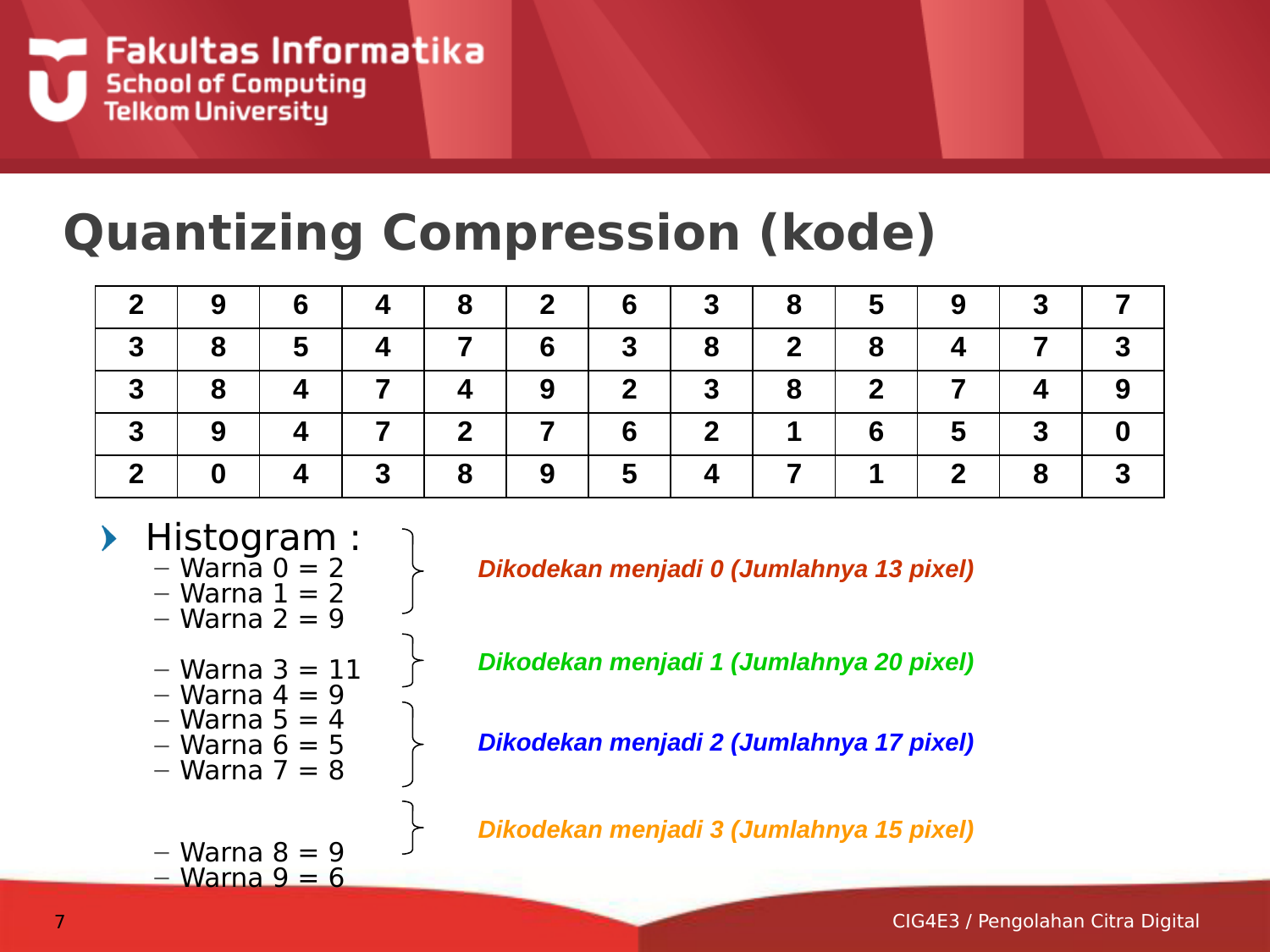

# Quantizing Compression (kode)

Histogram :
Warna 0 = 2
Warna 1 = 2
Warna 2 = 9

Warna 3 = 11
Warna 4 = 9
Warna 5 = 4
Warna 6 = 5
Warna 7 = 8

Warna 8 = 9
Warna 9 = 6
2
9
6
4
8
3
8
5
4
7
3
8
4
7
4
3
9
4
7
2
2
0
4
3
8
2
6
3
8
5
6
3
8
2
8
9
2
3
8
2
7
6
2
1
6
9
5
4
7
1
9
3
7
4
7
3
7
4
9
5
3
0
2
8
3

Dikodekan menjadi 0 (Jumlahnya 13 pixel)

Dikodekan menjadi 1 (Jumlahnya 20 pixel)

Dikodekan menjadi 2 (Jumlahnya 17 pixel)

Dikodekan menjadi 3 (Jumlahnya 15 pixel)
7